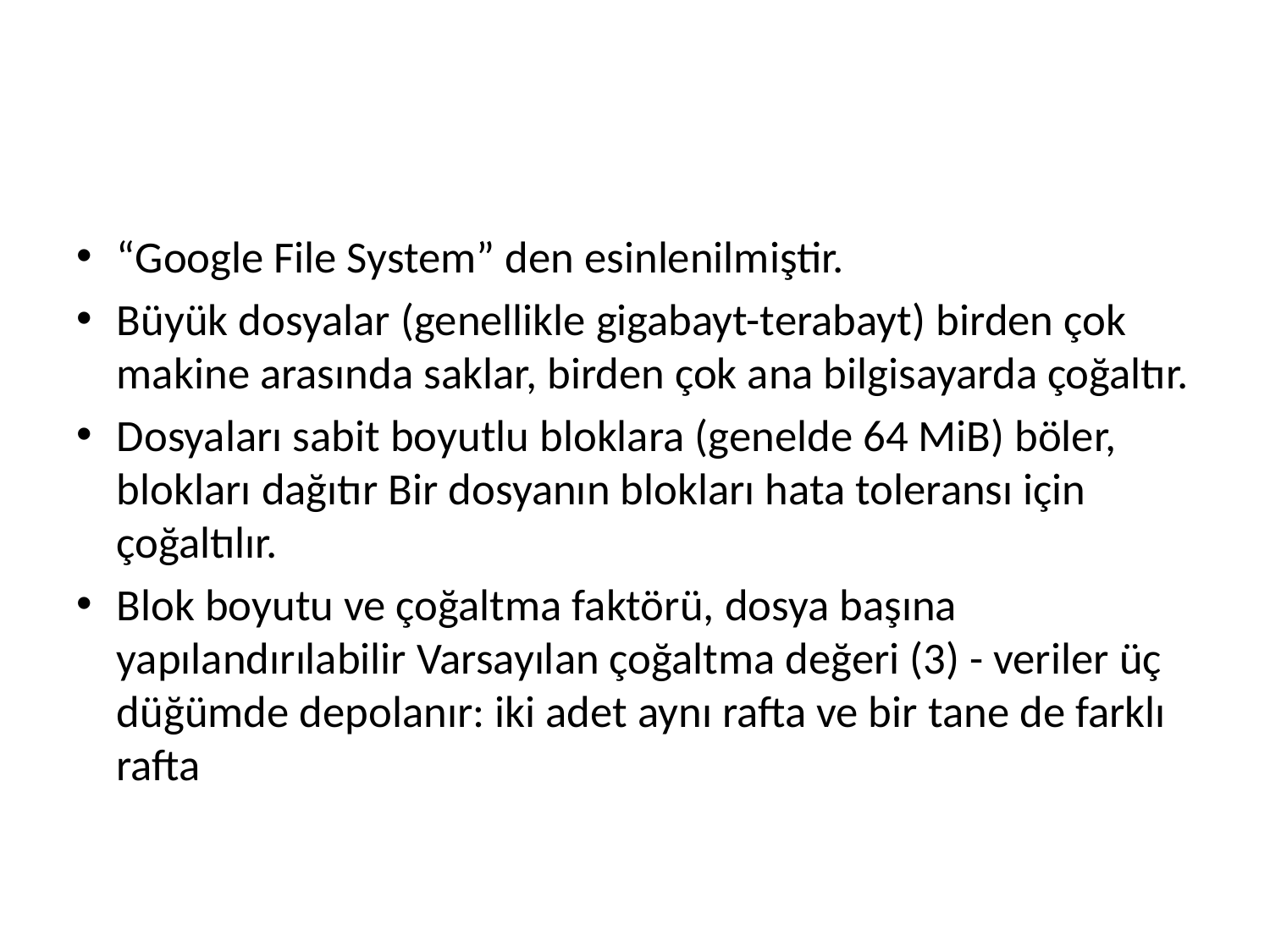

#
“Google File System” den esinlenilmiştir.
Büyük dosyalar (genellikle gigabayt-terabayt) birden çok makine arasında saklar, birden çok ana bilgisayarda çoğaltır.
Dosyaları sabit boyutlu bloklara (genelde 64 MiB) böler, blokları dağıtır Bir dosyanın blokları hata toleransı için çoğaltılır.
Blok boyutu ve çoğaltma faktörü, dosya başına yapılandırılabilir Varsayılan çoğaltma değeri (3) - veriler üç düğümde depolanır: iki adet aynı rafta ve bir tane de farklı rafta